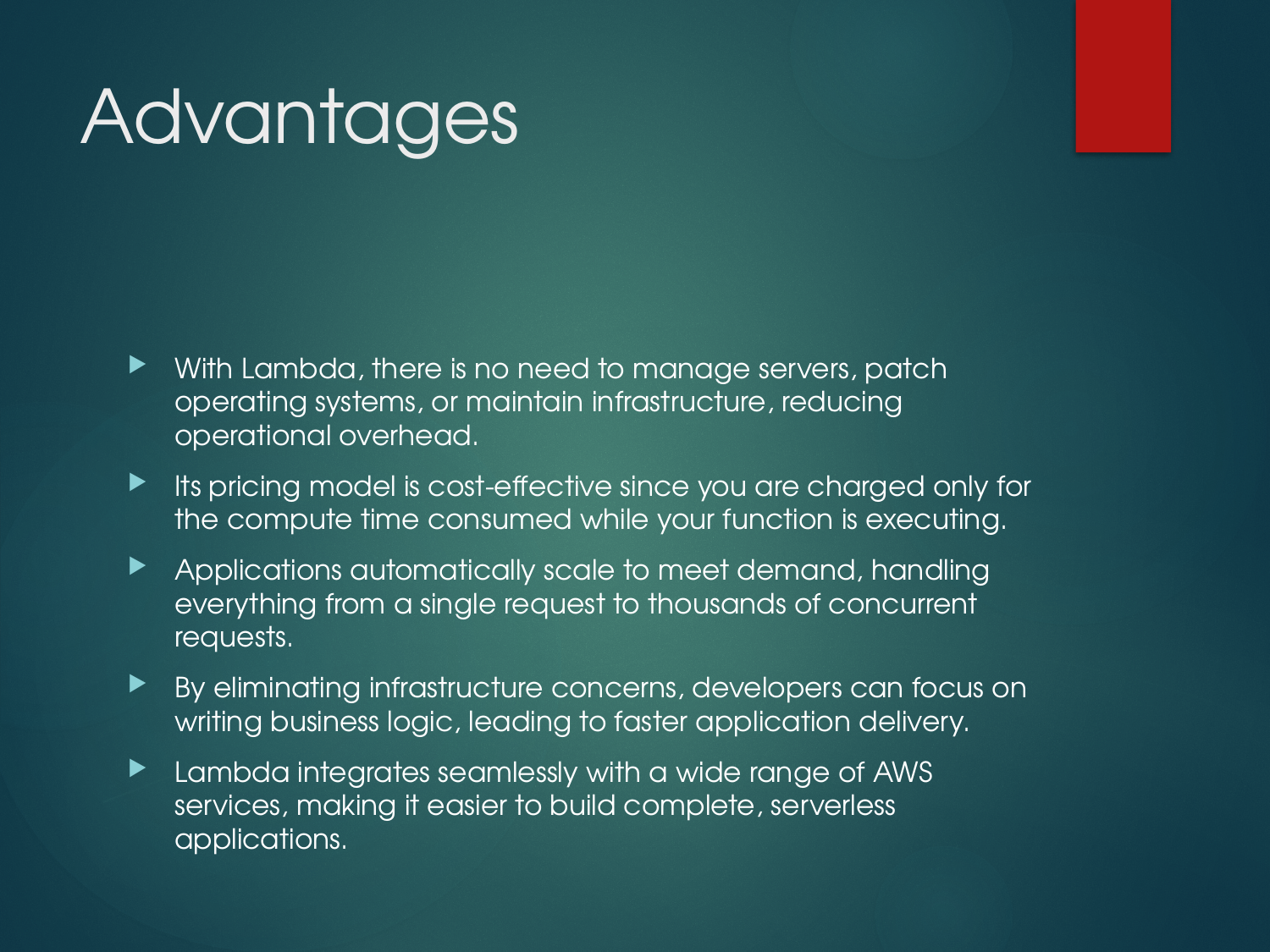

# Advantages

With Lambda, there is no need to manage servers, patch operating systems, or maintain infrastructure, reducing operational overhead.
Its pricing model is cost-effective since you are charged only for the compute time consumed while your function is executing.
Applications automatically scale to meet demand, handling everything from a single request to thousands of concurrent requests.
By eliminating infrastructure concerns, developers can focus on writing business logic, leading to faster application delivery.
Lambda integrates seamlessly with a wide range of AWS services, making it easier to build complete, serverless applications.